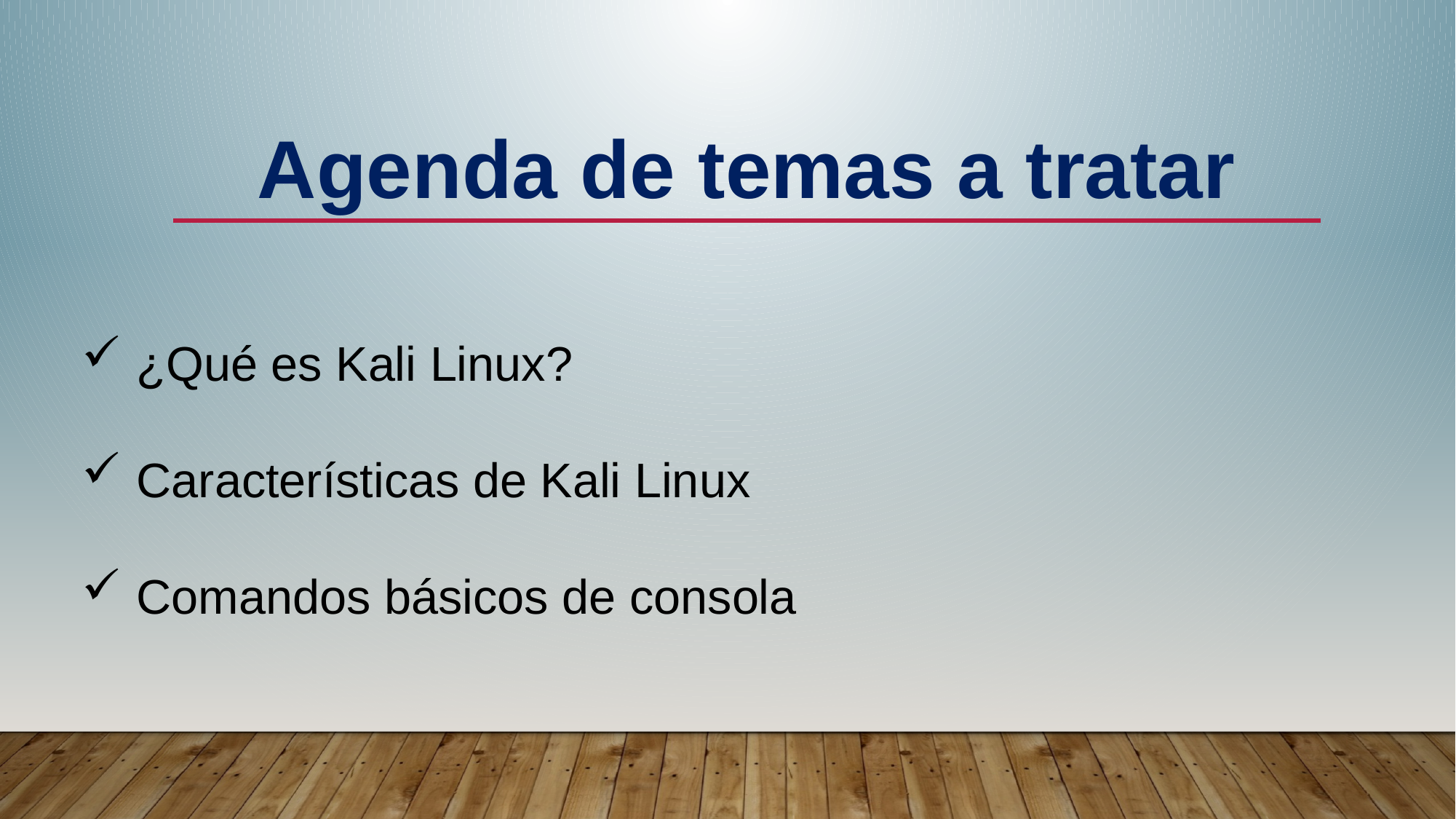

Agenda de temas a tratar
¿Qué es Kali Linux?

Características de Kali Linux

Comandos básicos de consola